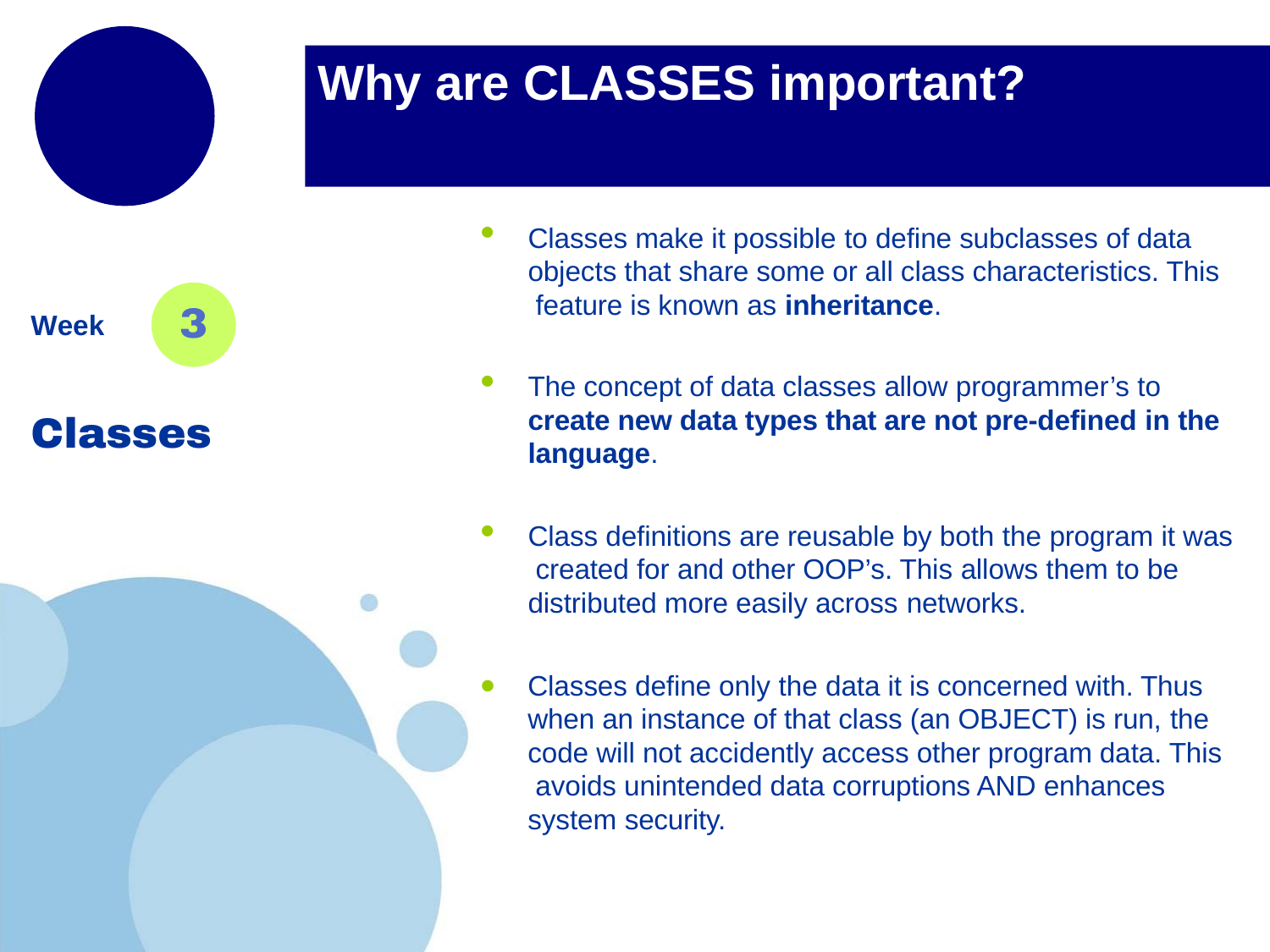

# Why are CLASSES important?
Classes make it possible to define subclasses of data  objects that share some or all class characteristics. This  feature is known as inheritance.

3
Week
The concept of data classes allow programmer’s to  create new data types that are not pre-defined in the  language.
Classes
Class definitions are reusable by both the program it was  created for and other OOP’s. This allows them to be  distributed more easily across networks.

Classes define only the data it is concerned with. Thus  when an instance of that class (an OBJECT) is run, the  code will not accidently access other program data. This  avoids unintended data corruptions AND enhances  system security.